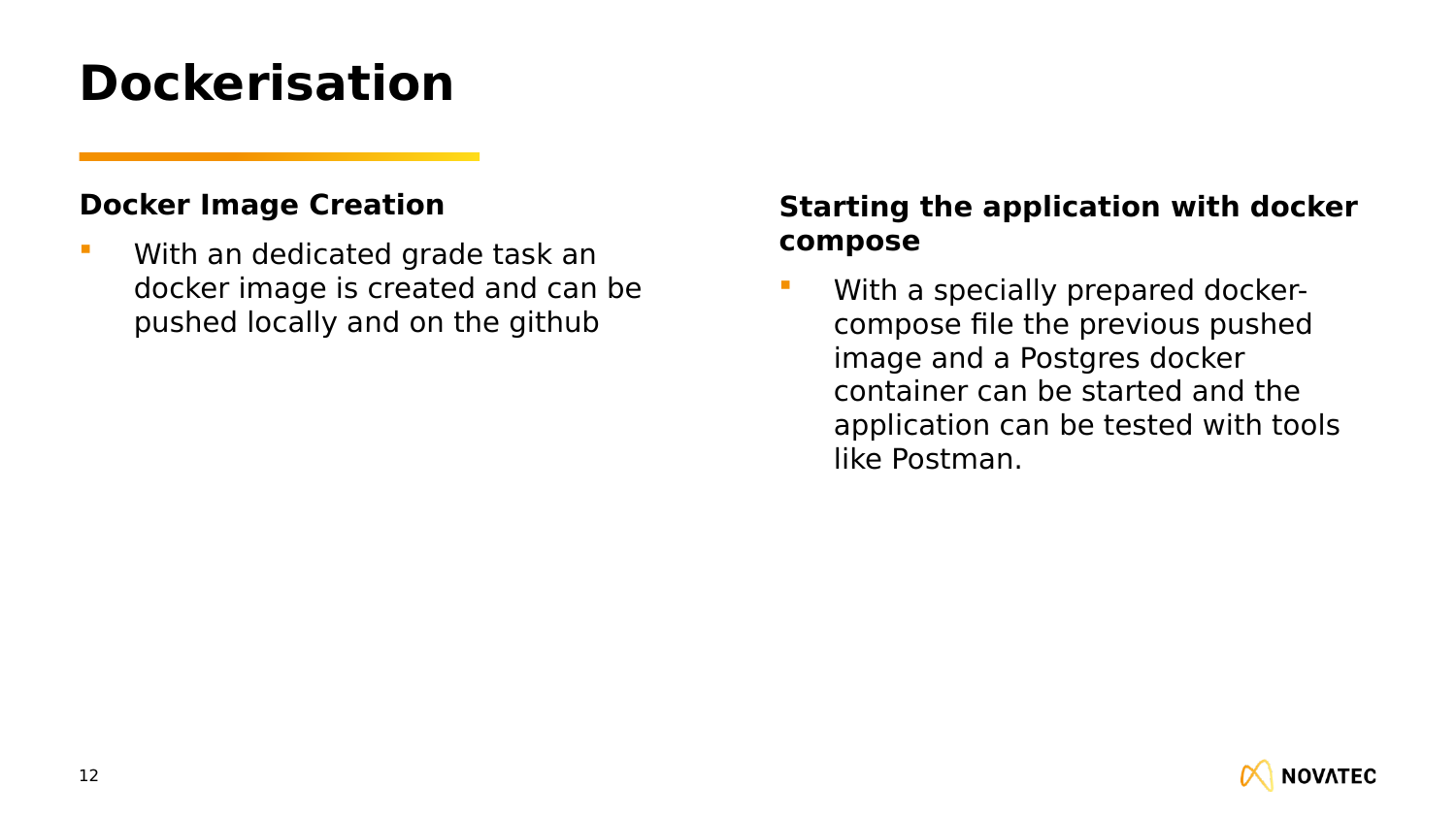

# Dockerisation
Docker Image Creation
With an dedicated grade task an docker image is created and can be pushed locally and on the github
Starting the application with docker compose
With a specially prepared docker-compose file the previous pushed image and a Postgres docker container can be started and the application can be tested with tools like Postman.
12